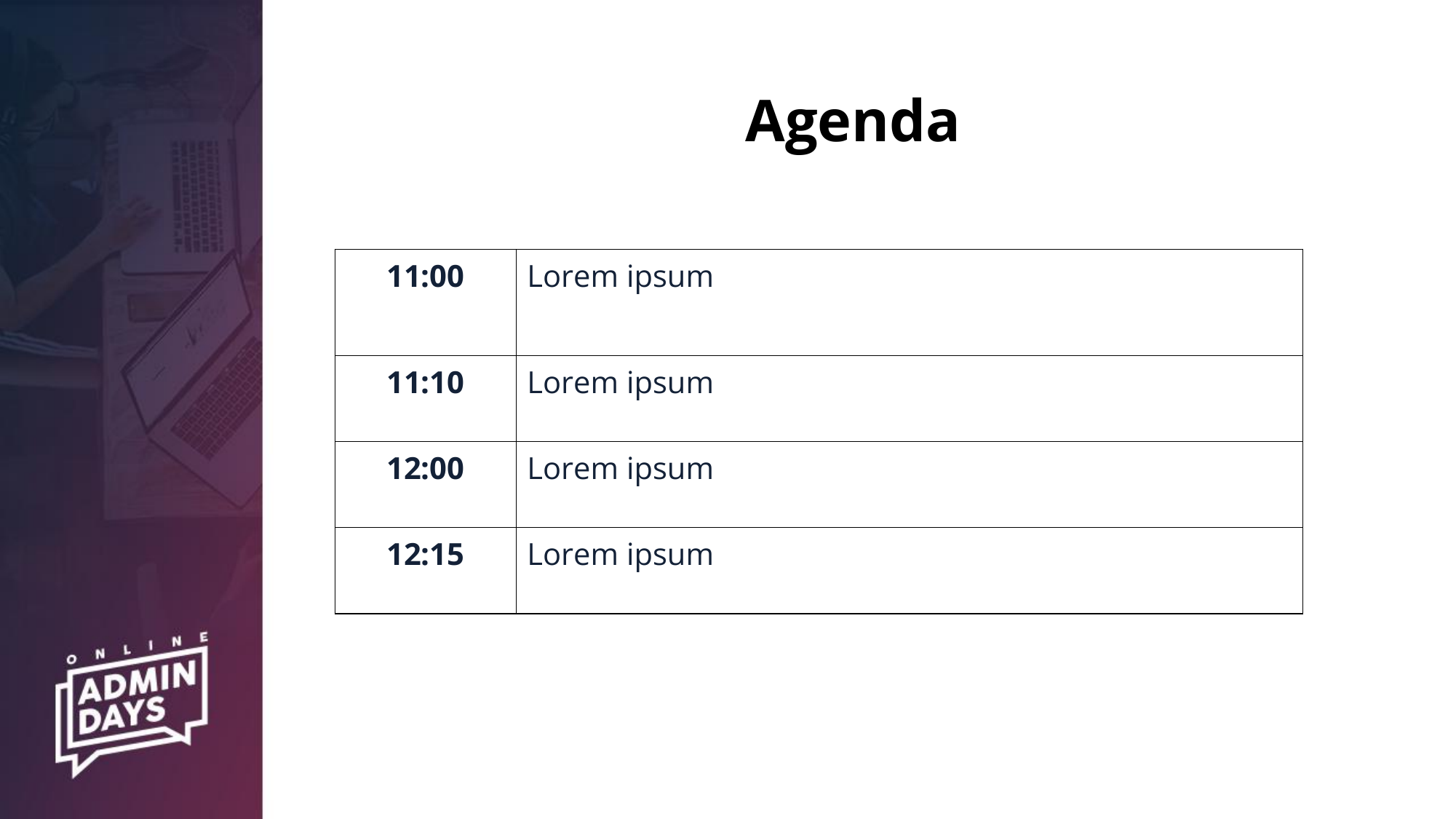

# Agenda
| 11:00 | Lorem ipsum |
| --- | --- |
| 11:10 | Lorem ipsum |
| 12:00 | Lorem ipsum |
| 12:15 | Lorem ipsum |